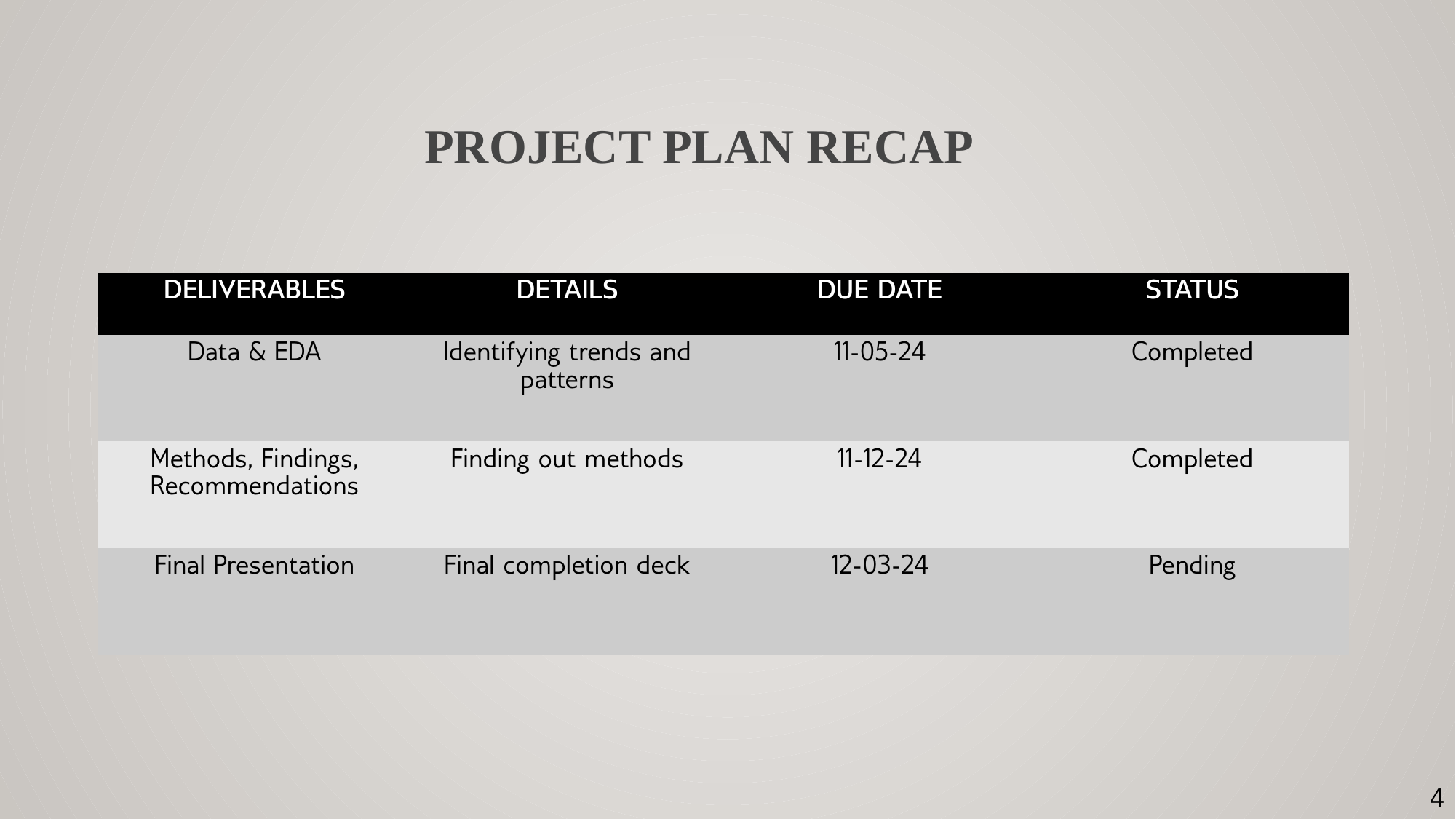

# Project Plan Recap
| DELIVERABLES | DETAILS | DUE DATE | STATUS |
| --- | --- | --- | --- |
| Data & EDA | Identifying trends and patterns | 11-05-24 | Completed |
| Methods, Findings, Recommendations | Finding out methods | 11-12-24 | Completed |
| Final Presentation | Final completion deck | 12-03-24 | Pending |
4